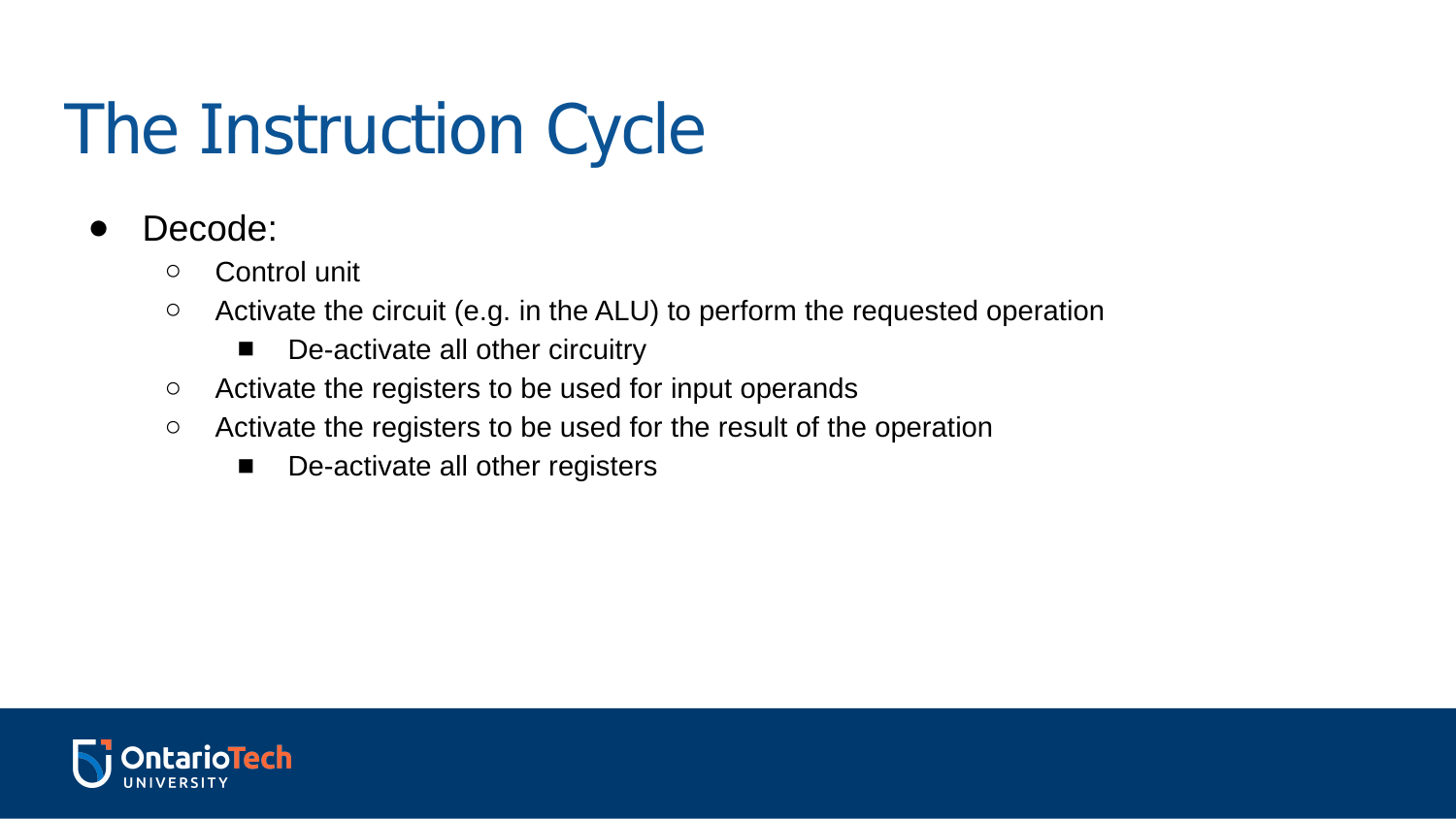

# The Instruction Cycle
Decode:
Control unit
Activate the circuit (e.g. in the ALU) to perform the requested operation
De-activate all other circuitry
Activate the registers to be used for input operands
Activate the registers to be used for the result of the operation
De-activate all other registers